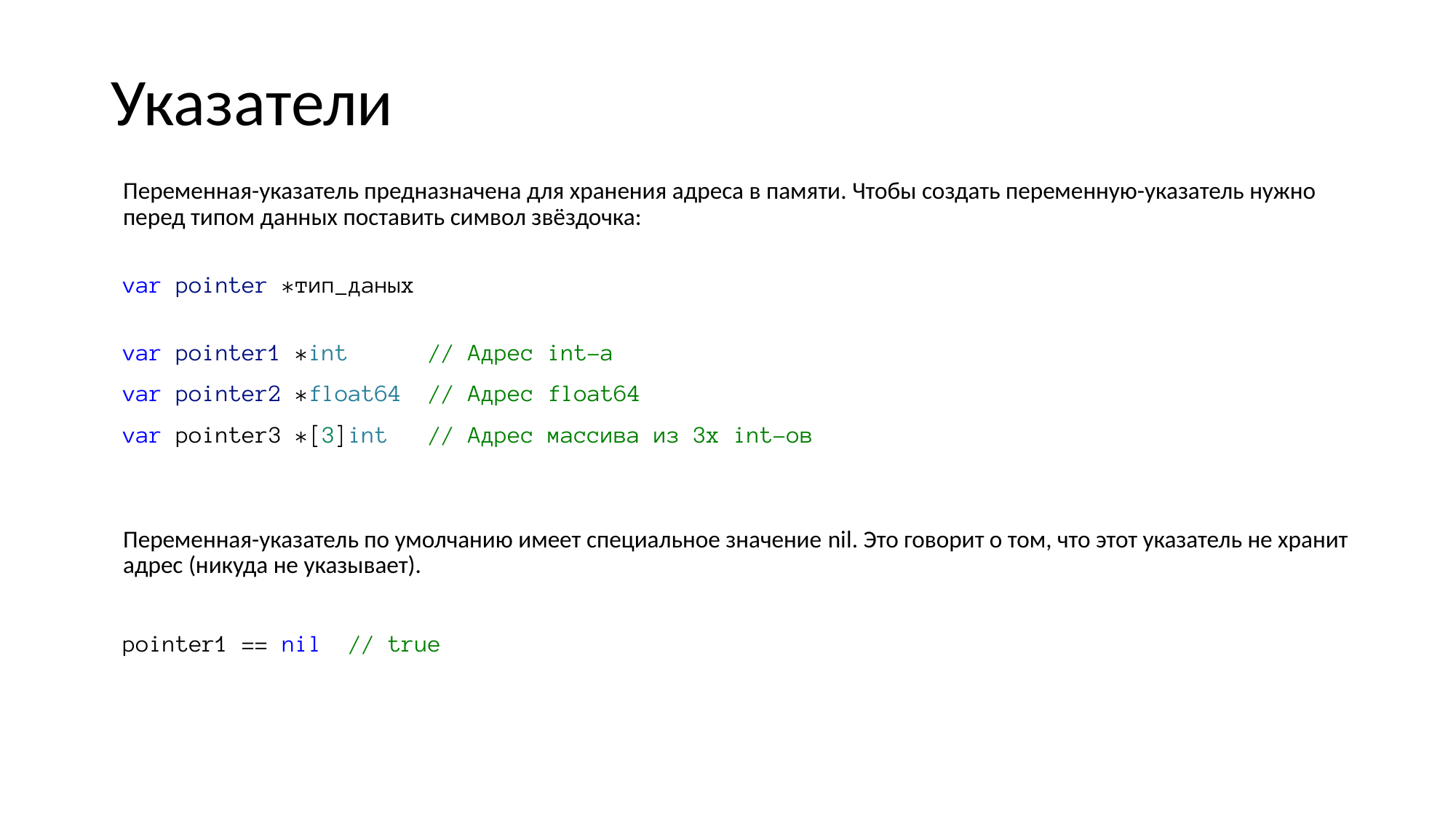

# Указатели
Переменная-указатель предназначена для хранения адреса в памяти. Чтобы создать переменную-указатель нужно перед типом данных поставить символ звёздочка:

var pointer *тип_даных

var pointer1 *int      // Адрес int-a
var pointer2 *float64  // Адрес float64
var pointer3 *[3]int   // Адрес массива из 3х int-ов

Переменная-указатель по умолчанию имеет специальное значение nil. Это говорит о том, что этот указатель не хранит адрес (никуда не указывает).

pointer1 == nil  // true